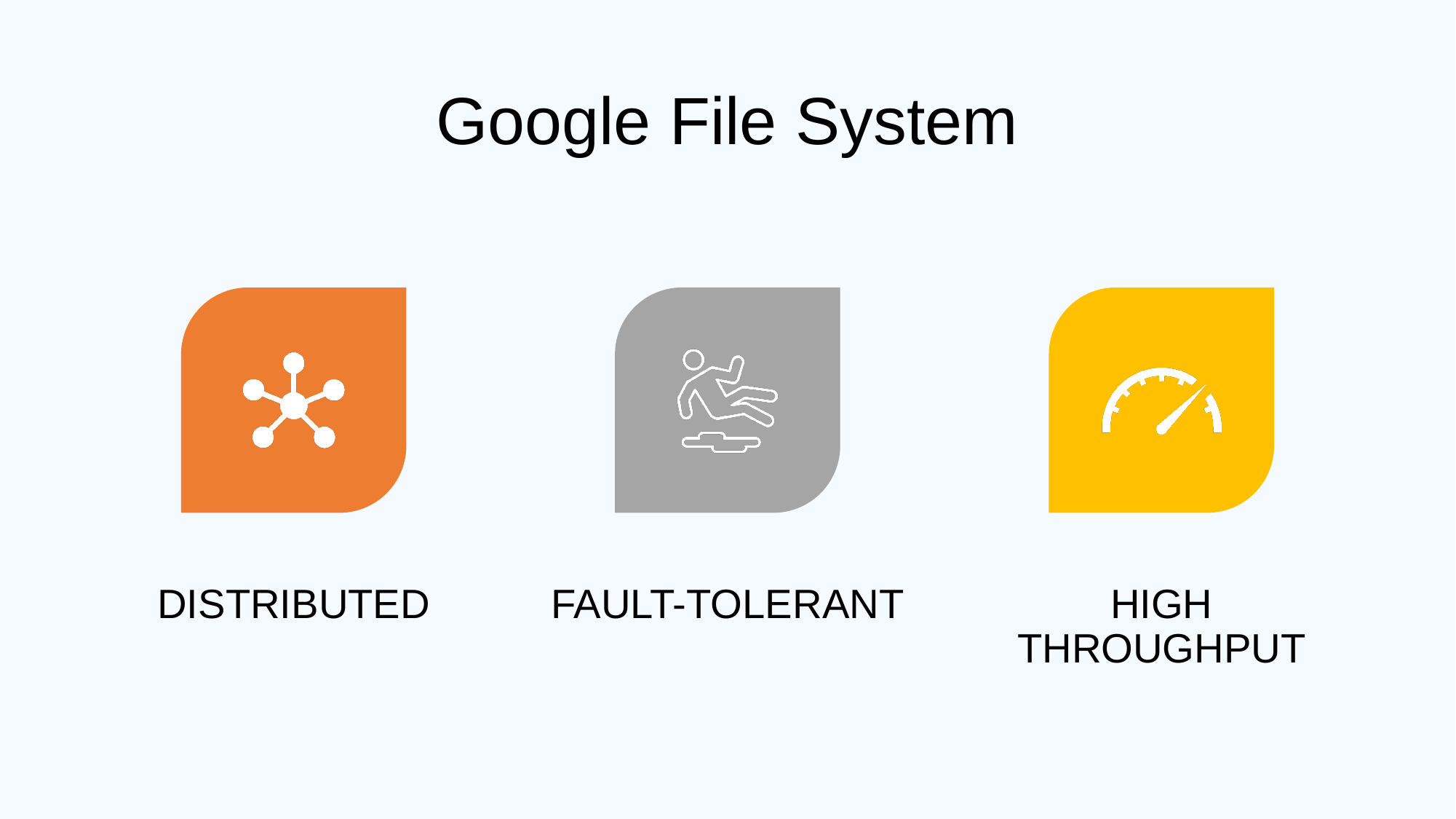

# Google File System
Distributed
Fault-tolerant
High Throughput